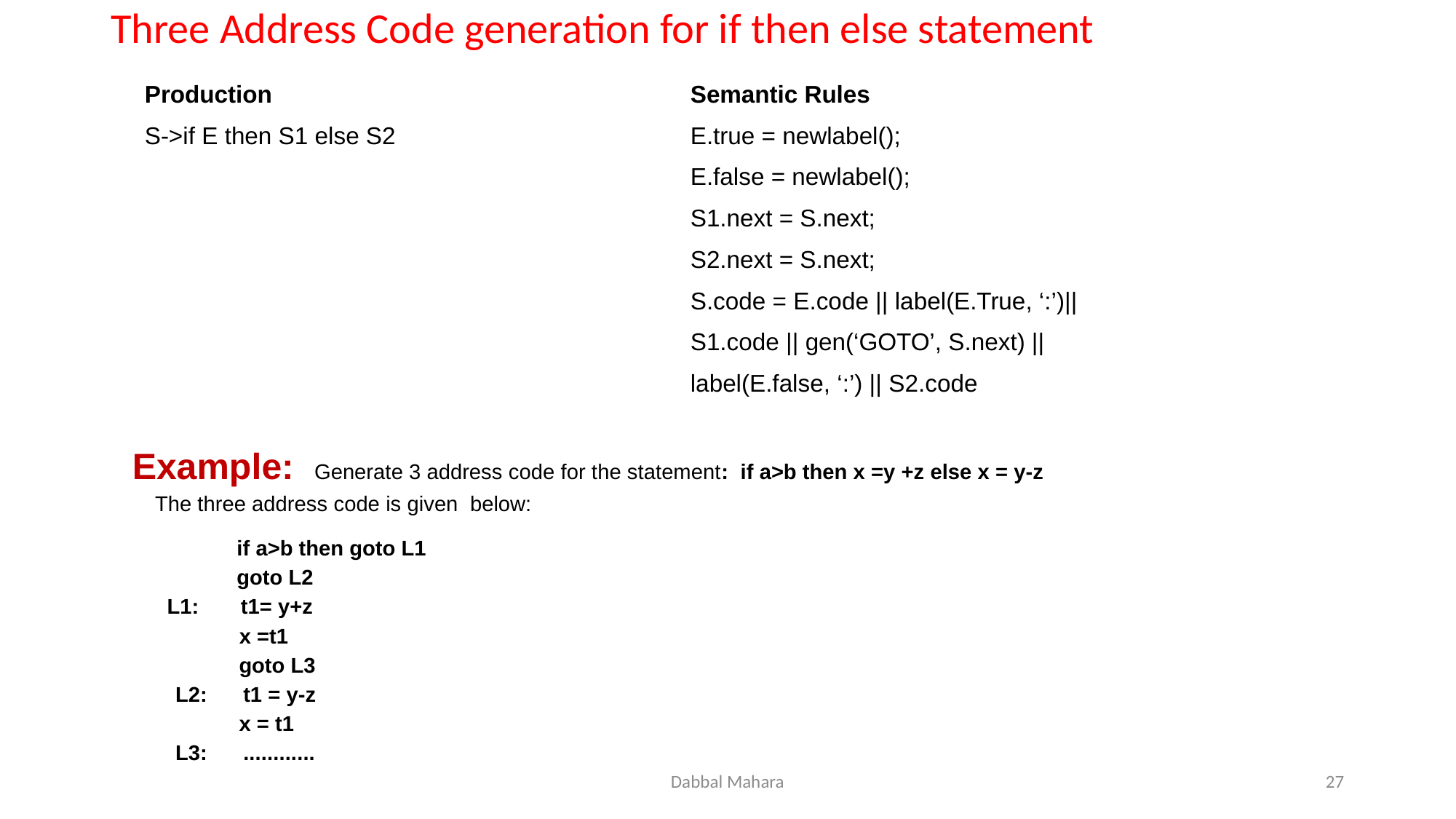

# Three Address Code generation for if then else statement
Production				Semantic Rules
S->if E then S1 else S2 			E.true = newlabel();
					E.false = newlabel();
					S1.next = S.next;
					S2.next = S.next;
					S.code = E.code || label(E.True, ‘:’)||
					S1.code || gen(‘GOTO’, S.next) ||
					label(E.false, ‘:’) || S2.code

Example:  Generate 3 address code for the statement:  if a>b then x =y +z else x = y-z
  The three address code is given  below:
	 if a>b then goto L1
	 goto L2
    L1:       t1= y+z
                x =t1
                goto L3
         L2:      t1 = y-z
                x = t1
         L3:      ............

Dabbal Mahara
27